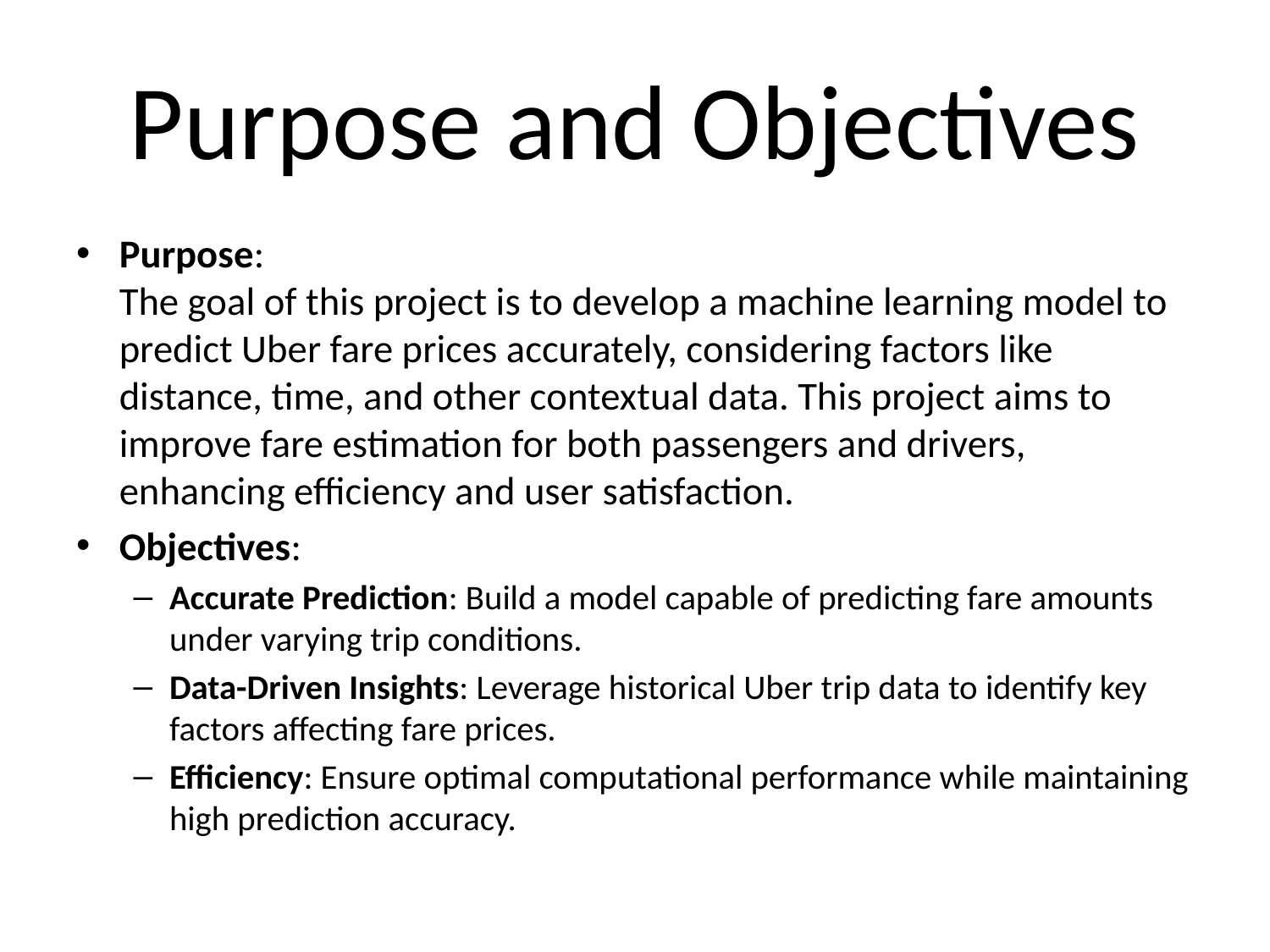

# Purpose and Objectives
Purpose:
The goal of this project is to develop a machine learning model to predict Uber fare prices accurately, considering factors like distance, time, and other contextual data. This project aims to improve fare estimation for both passengers and drivers, enhancing efficiency and user satisfaction.
Objectives:
Accurate Prediction: Build a model capable of predicting fare amounts under varying trip conditions.
Data-Driven Insights: Leverage historical Uber trip data to identify key factors affecting fare prices.
Efficiency: Ensure optimal computational performance while maintaining high prediction accuracy.